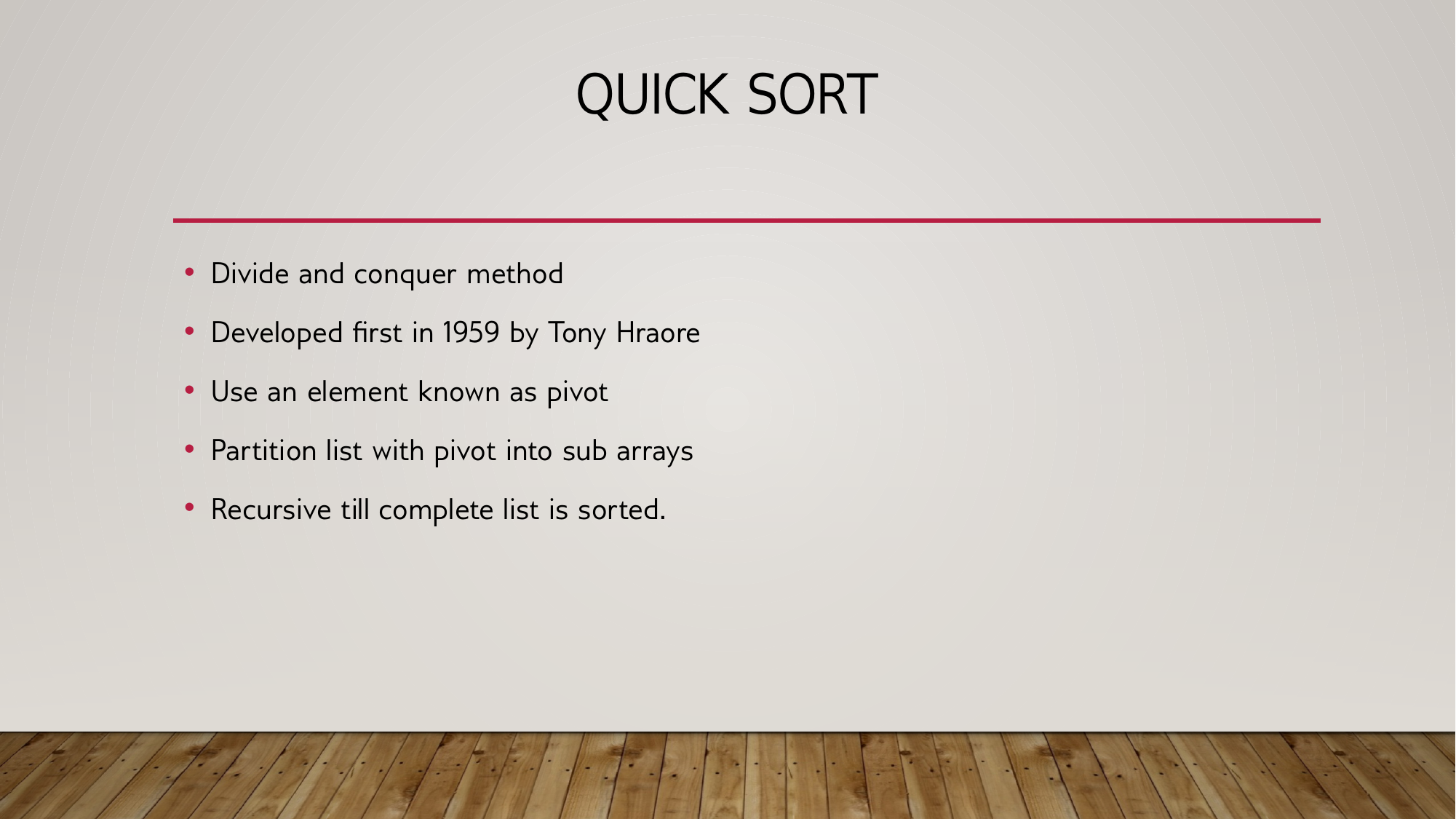

# Quick sort
Divide and conquer method
Developed first in 1959 by Tony Hraore
Use an element known as pivot
Partition list with pivot into sub arrays
Recursive till complete list is sorted.